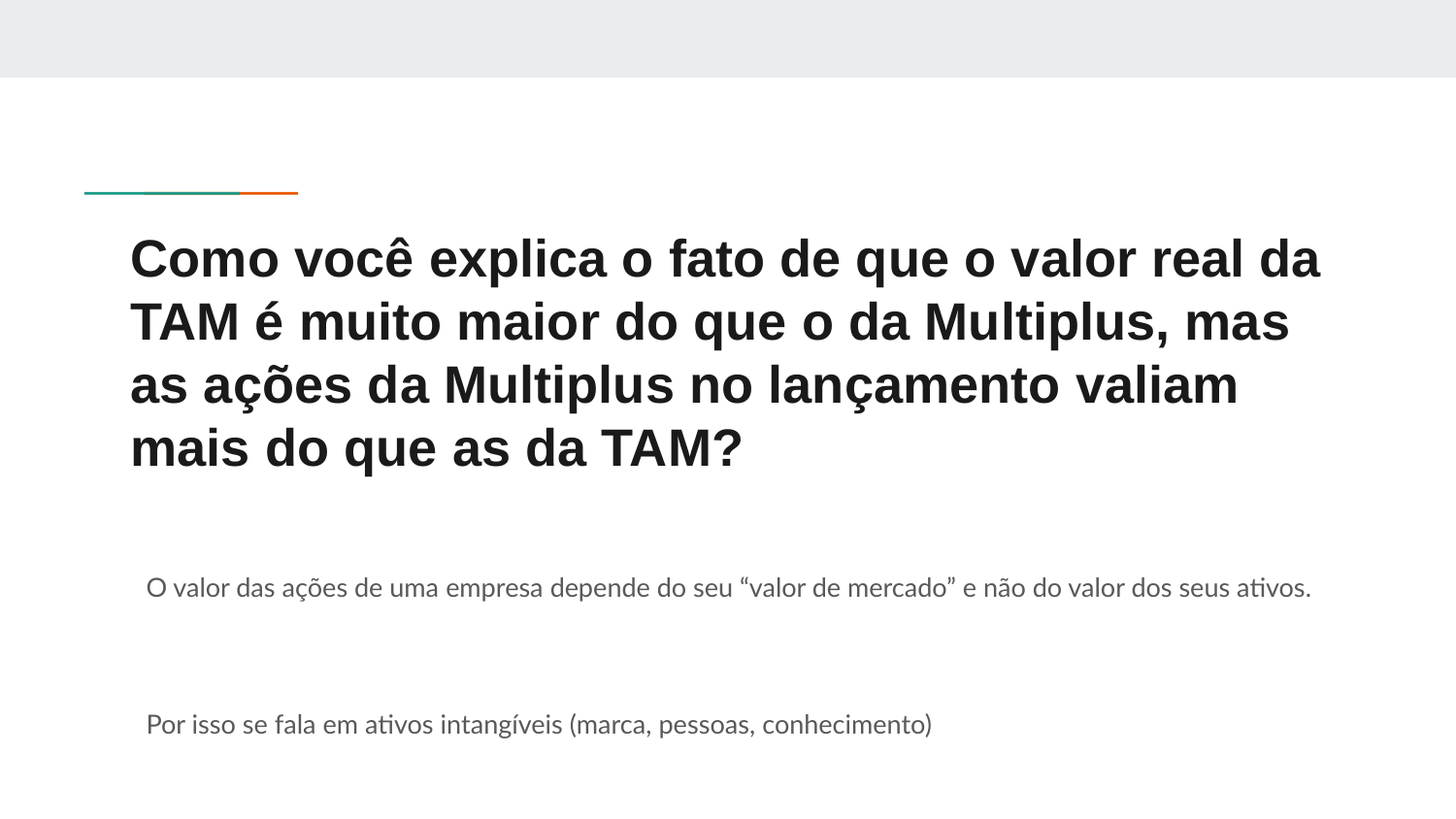

# Como você explica o fato de que o valor real da TAM é muito maior do que o da Multiplus, mas as ações da Multiplus no lançamento valiam mais do que as da TAM?
O valor das ações de uma empresa depende do seu “valor de mercado” e não do valor dos seus ativos.

Por isso se fala em ativos intangíveis (marca, pessoas, conhecimento)